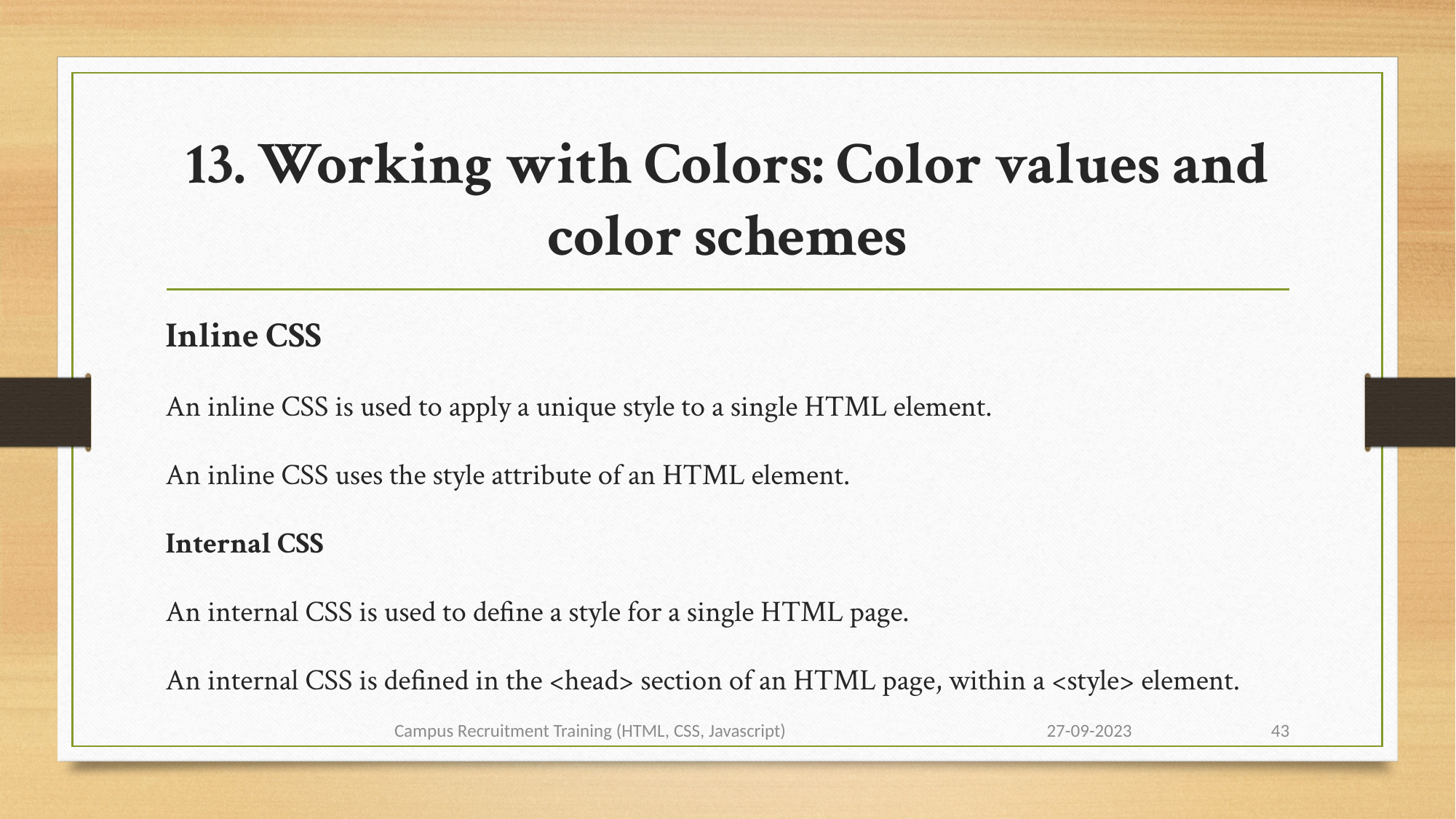

# 13. Working with Colors: Color values and color schemes
Inline CSS
An inline CSS is used to apply a unique style to a single HTML element.
An inline CSS uses the style attribute of an HTML element.
Internal CSS
An internal CSS is used to define a style for a single HTML page.
An internal CSS is defined in the <head> section of an HTML page, within a <style> element.
Campus Recruitment Training (HTML, CSS, Javascript)
27-09-2023
43